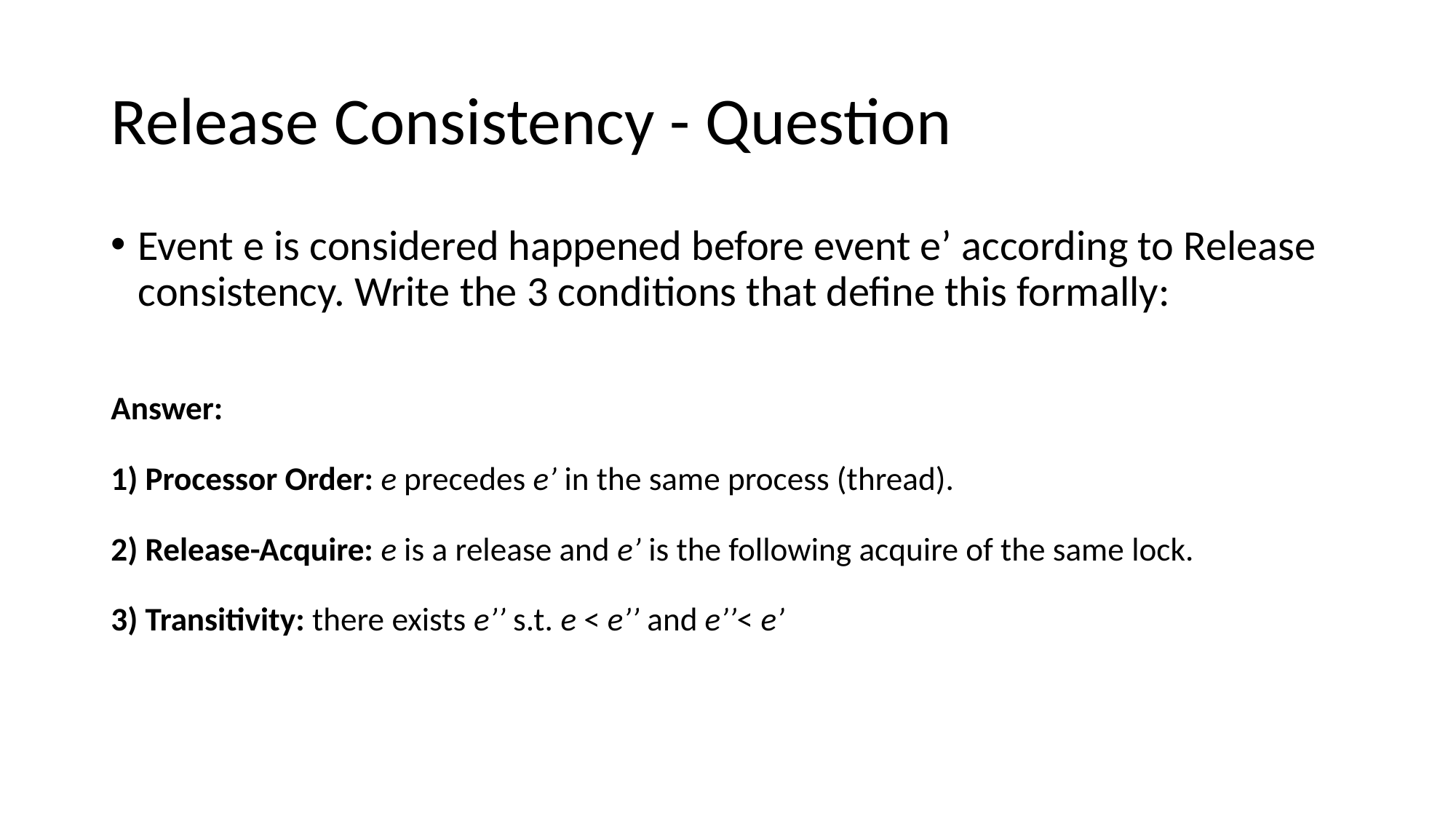

# Release Consistency - Question
Event e is considered happened before event e’ according to Release consistency. Write the 3 conditions that define this formally:

Answer:
1) Processor Order: e precedes e’ in the same process (thread).
2) Release-Acquire: e is a release and e’ is the following acquire of the same lock.
3) Transitivity: there exists e’’ s.t. e < e’’ and e’’< e’